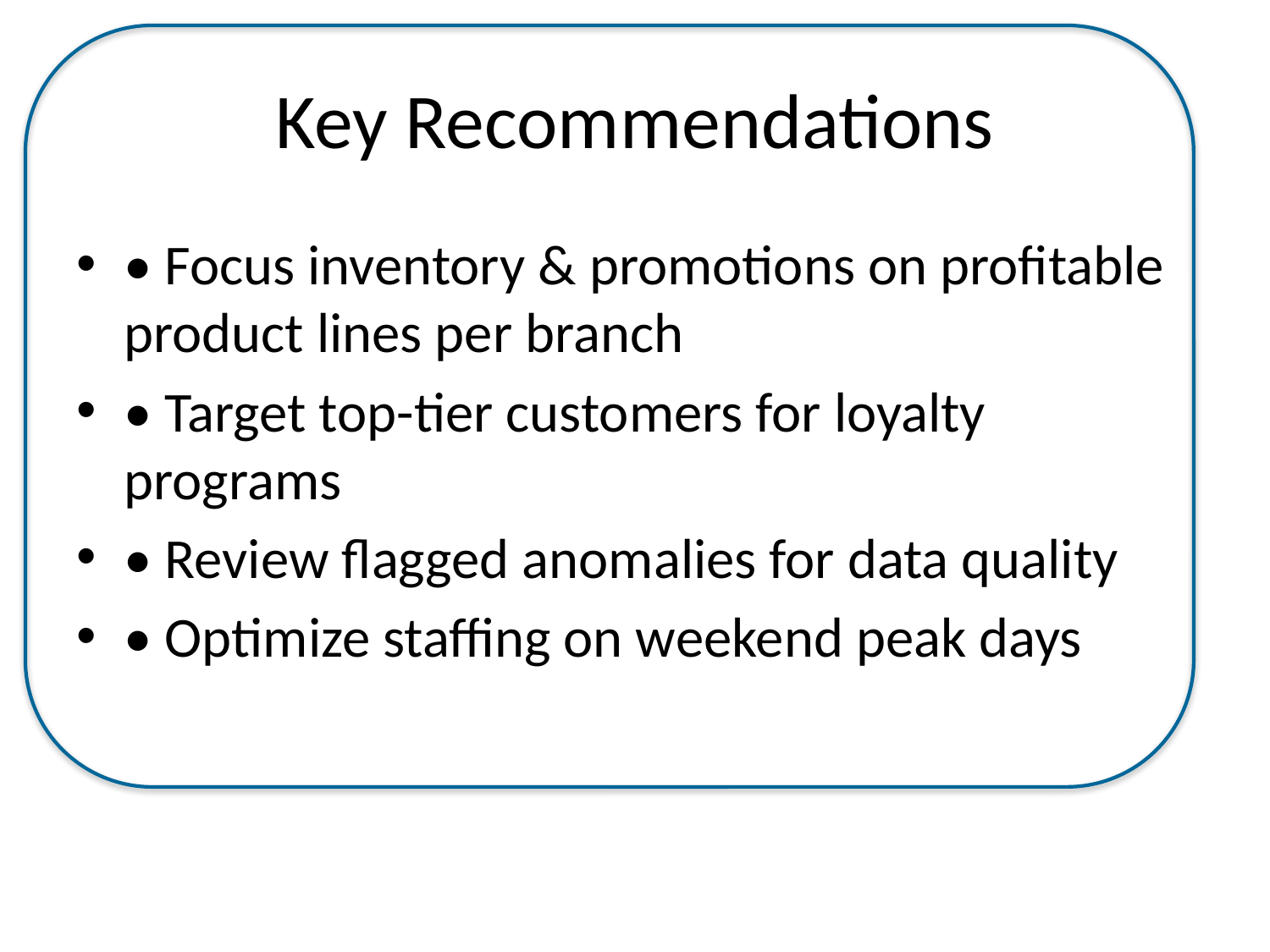

# Key Recommendations
• Focus inventory & promotions on profitable product lines per branch
• Target top-tier customers for loyalty programs
• Review flagged anomalies for data quality
• Optimize staffing on weekend peak days